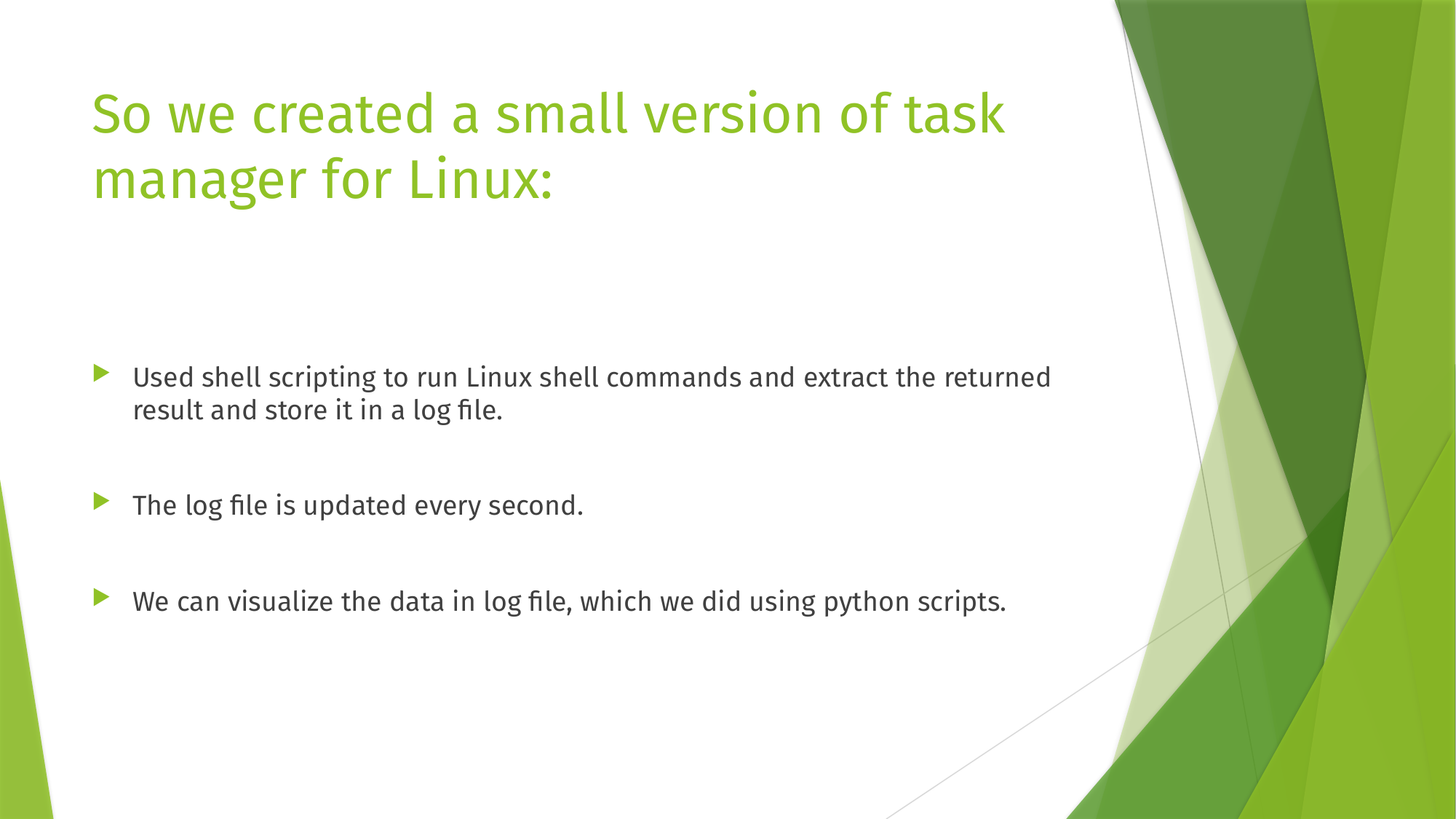

# So we created a small version of task manager for Linux:

Used shell scripting to run Linux shell commands and extract the returned result and store it in a log file.

The log file is updated every second.

We can visualize the data in log file, which we did using python scripts.